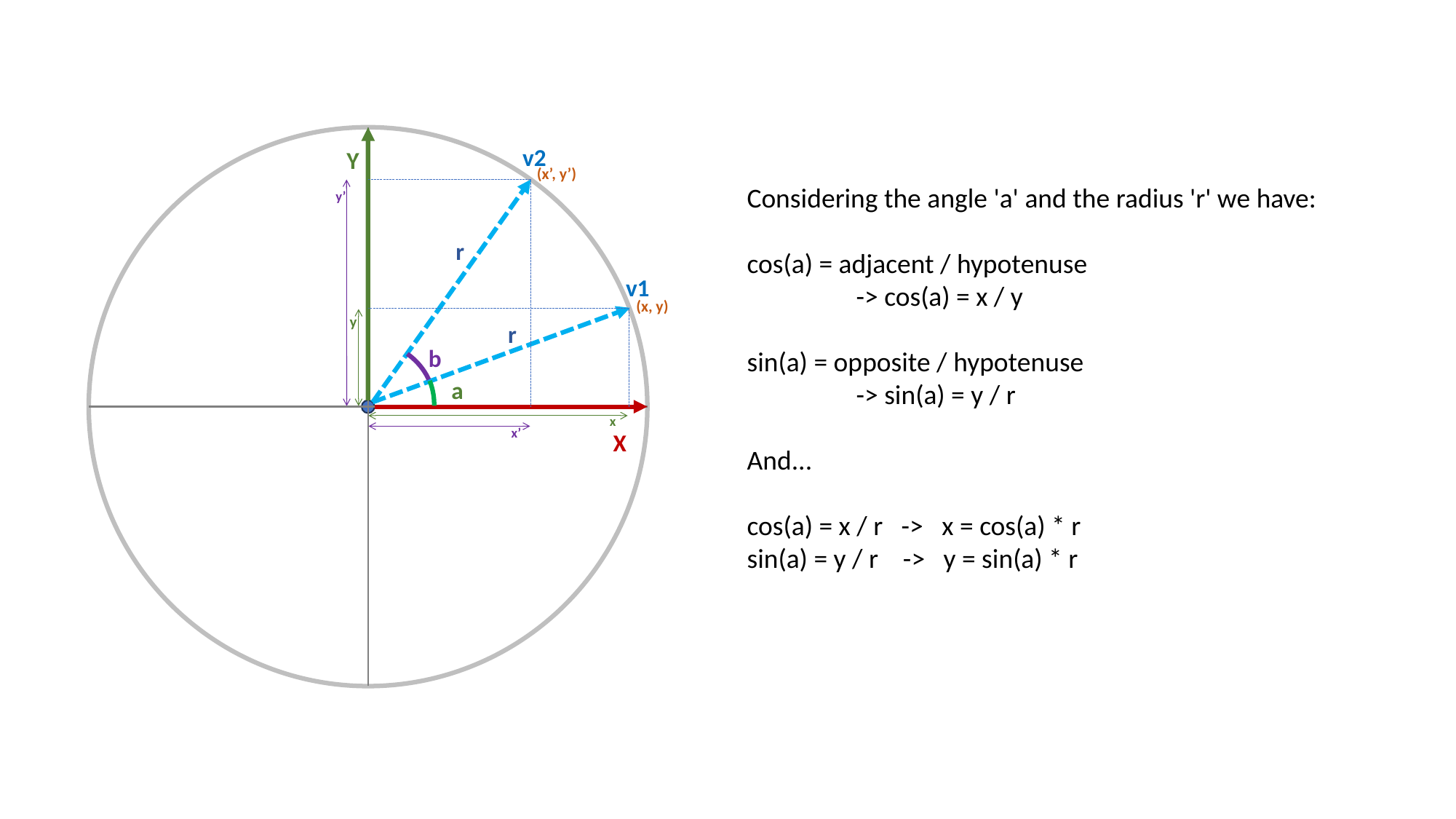

v2
Y
(x’, y’)
Considering the angle 'a' and the radius 'r' we have:

cos(a) = adjacent / hypotenuse
	-> cos(a) = x / y

sin(a) = opposite / hypotenuse
	-> sin(a) = y / r

And...

cos(a) = x / r   ->   x = cos(a) * r
sin(a) = y / r    ->   y = sin(a) * r
y’
r
v1
(x, y)
y
r
b

a

x
x’
X